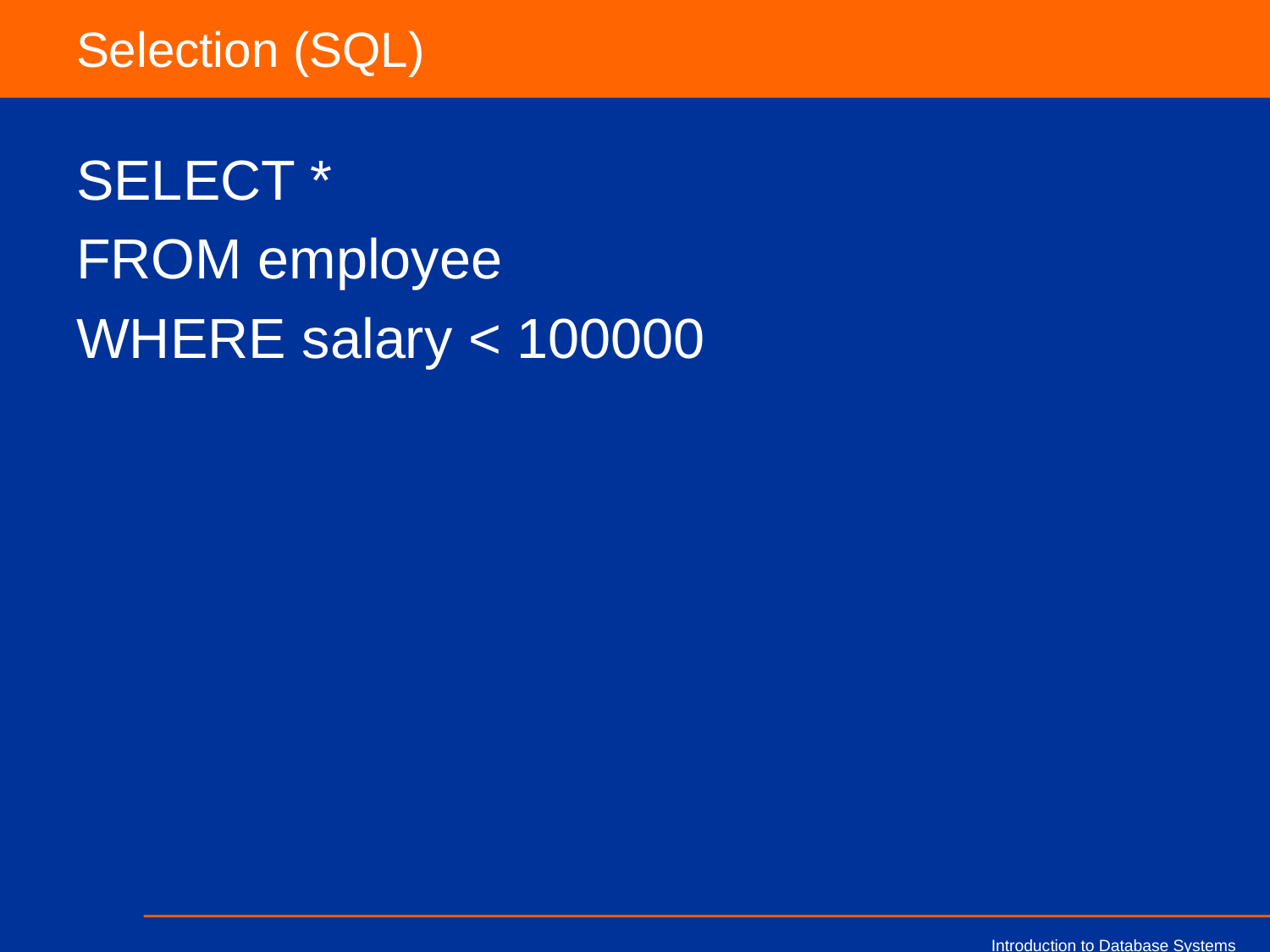

# Selection (SQL)
SELECT *
FROM employee
WHERE salary < 100000

Introduction to Database Systems